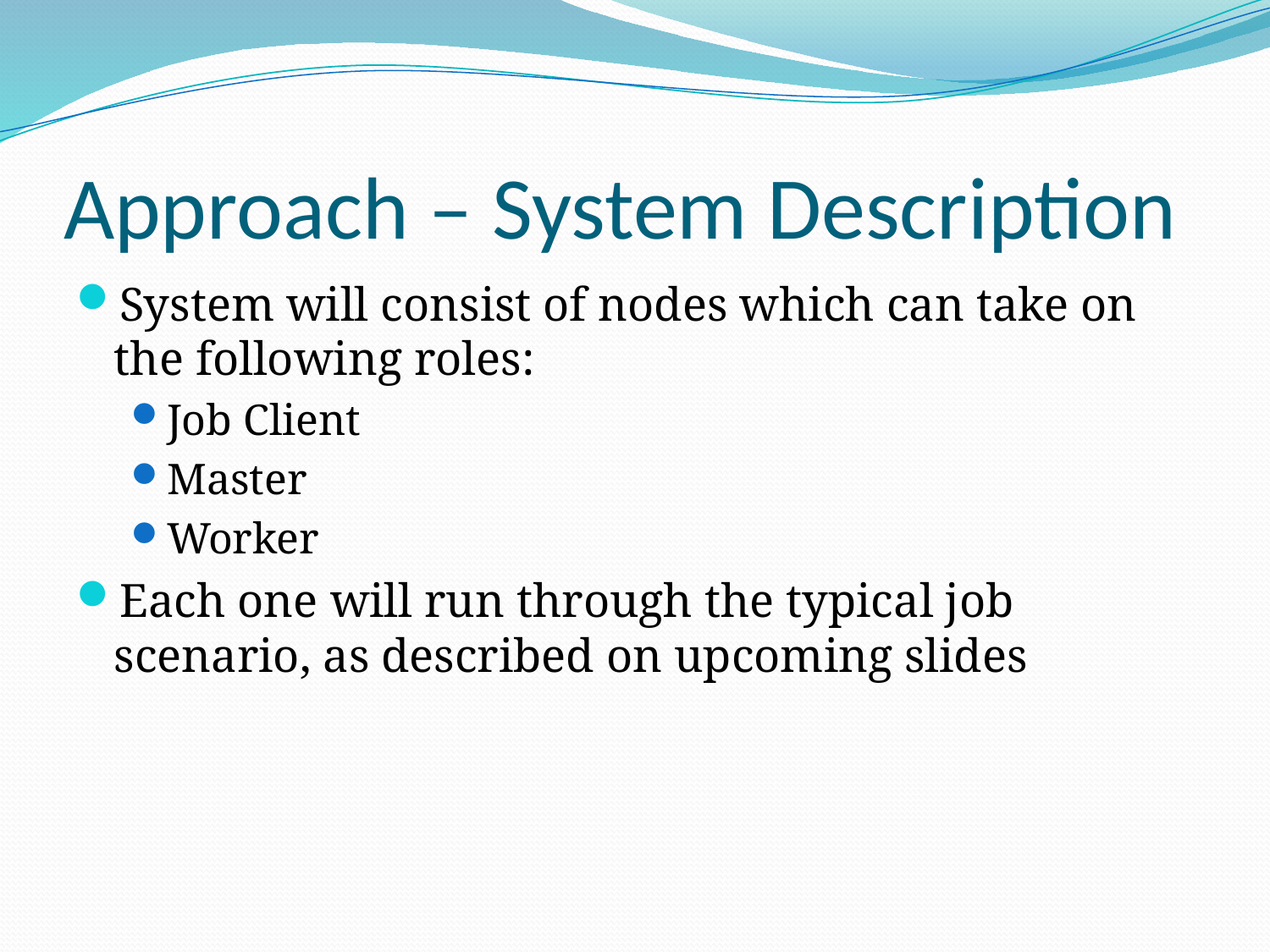

# Approach – System Description
System will consist of nodes which can take on the following roles:
Job Client
Master
Worker
Each one will run through the typical job scenario, as described on upcoming slides